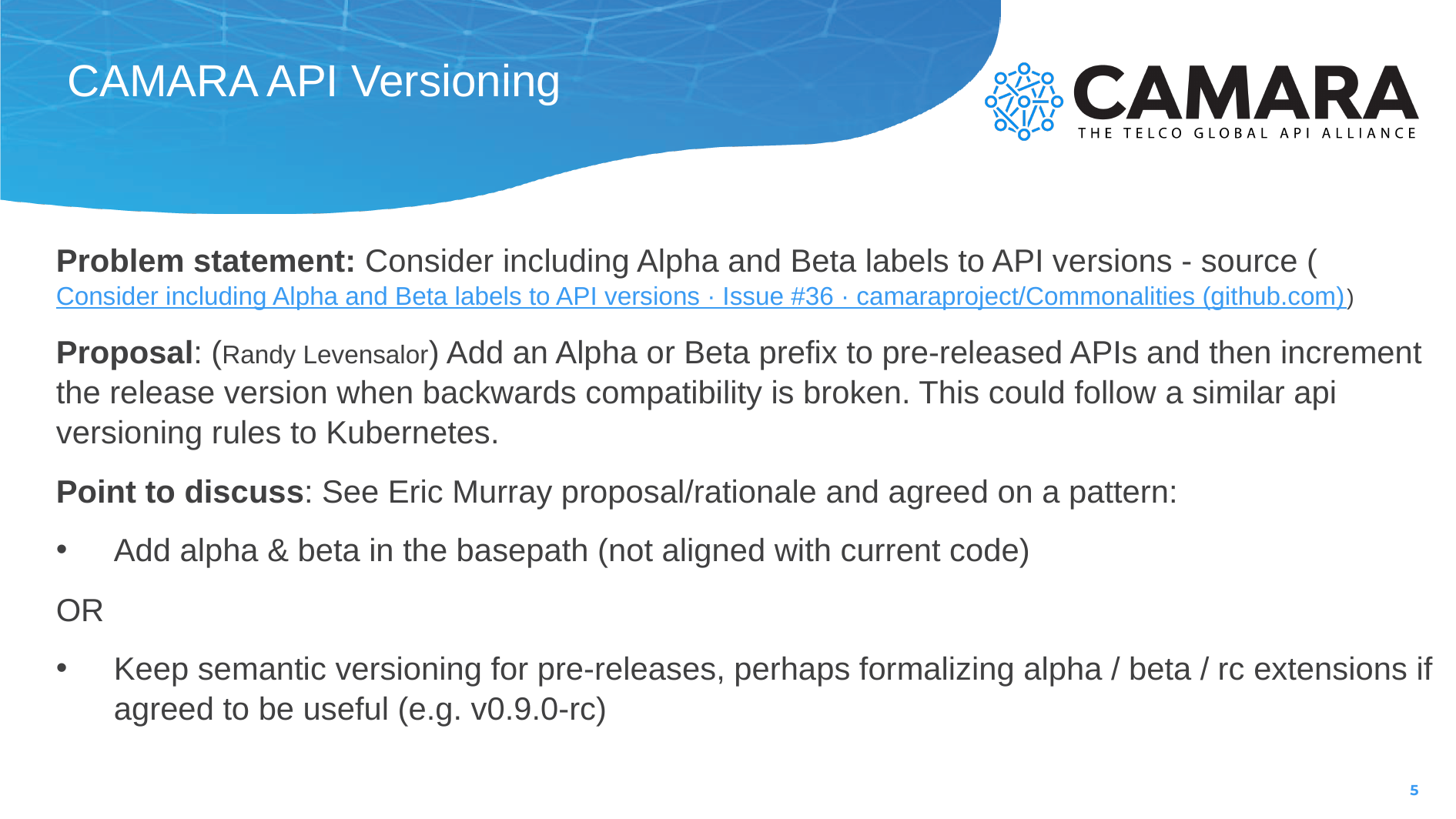

# CAMARA API Versioning
Problem statement: Consider including Alpha and Beta labels to API versions - source (Consider including Alpha and Beta labels to API versions · Issue #36 · camaraproject/Commonalities (github.com))
Proposal: (Randy Levensalor) Add an Alpha or Beta prefix to pre-released APIs and then increment the release version when backwards compatibility is broken. This could follow a similar api versioning rules to Kubernetes.
Point to discuss: See Eric Murray proposal/rationale and agreed on a pattern:
Add alpha & beta in the basepath (not aligned with current code)
OR
Keep semantic versioning for pre-releases, perhaps formalizing alpha / beta / rc extensions if agreed to be useful (e.g. v0.9.0-rc)